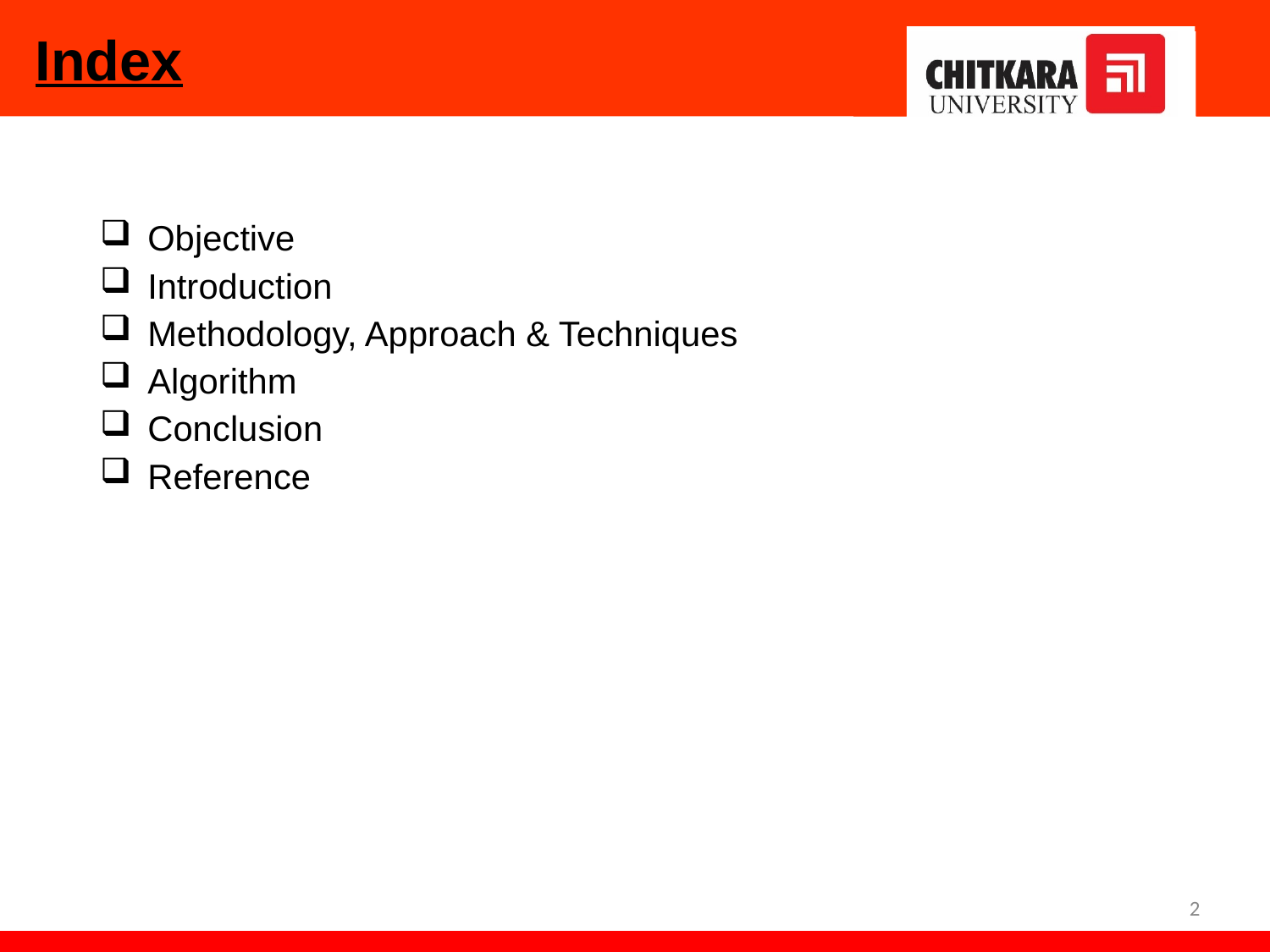

# Index

Objective
Introduction
Methodology, Approach & Techniques
Algorithm
Conclusion
Reference
2